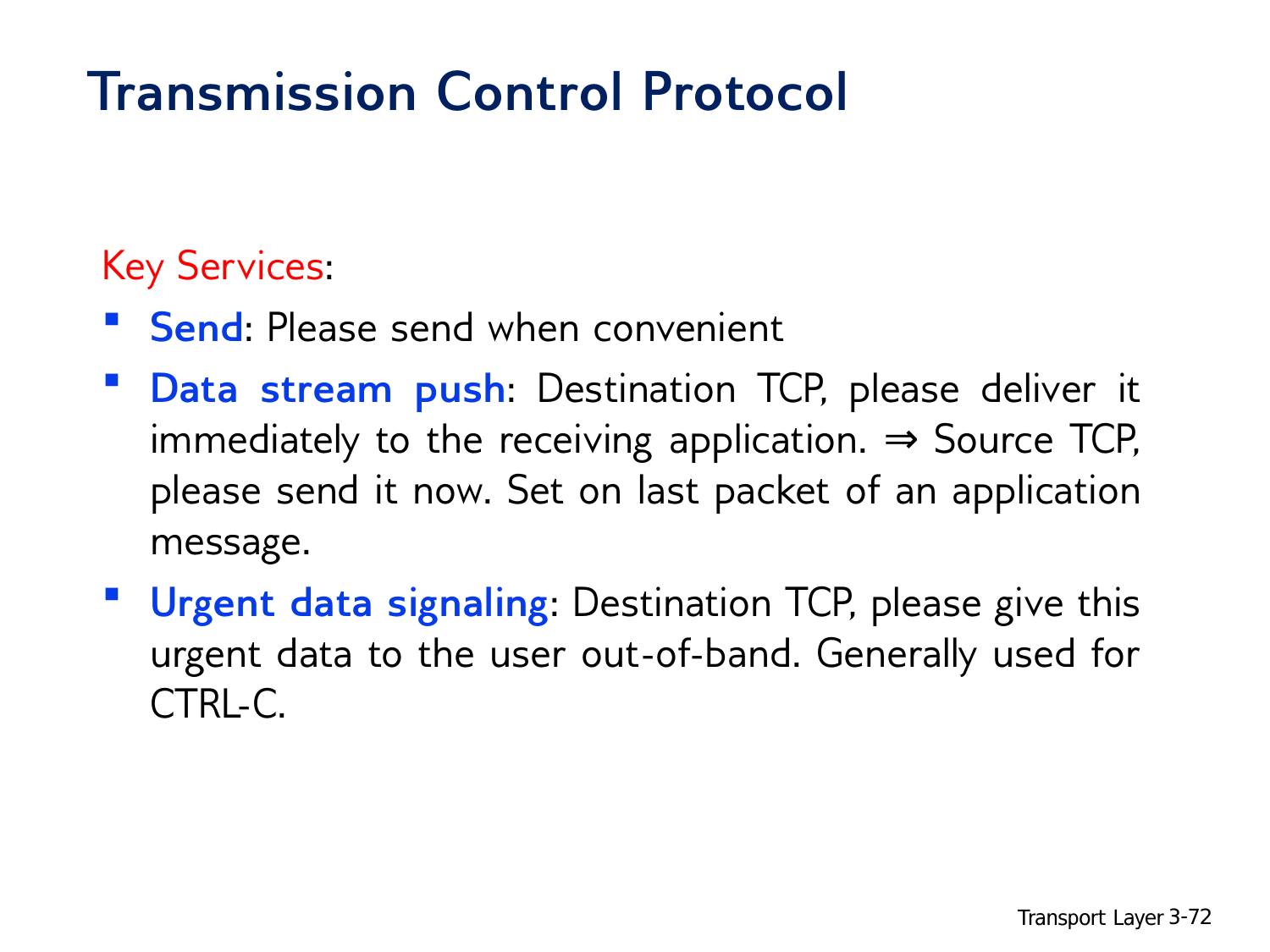

# Transmission Control Protocol

Key Services:
Send: Please send when convenient
Data stream push: Destination TCP, please deliver it immediately to the receiving application. ⇒ Source TCP, please send it now. Set on last packet of an application message.
Urgent data signaling: Destination TCP, please give this urgent data to the user out-of-band. Generally used for CTRL-C.

Transport Layer
3-72